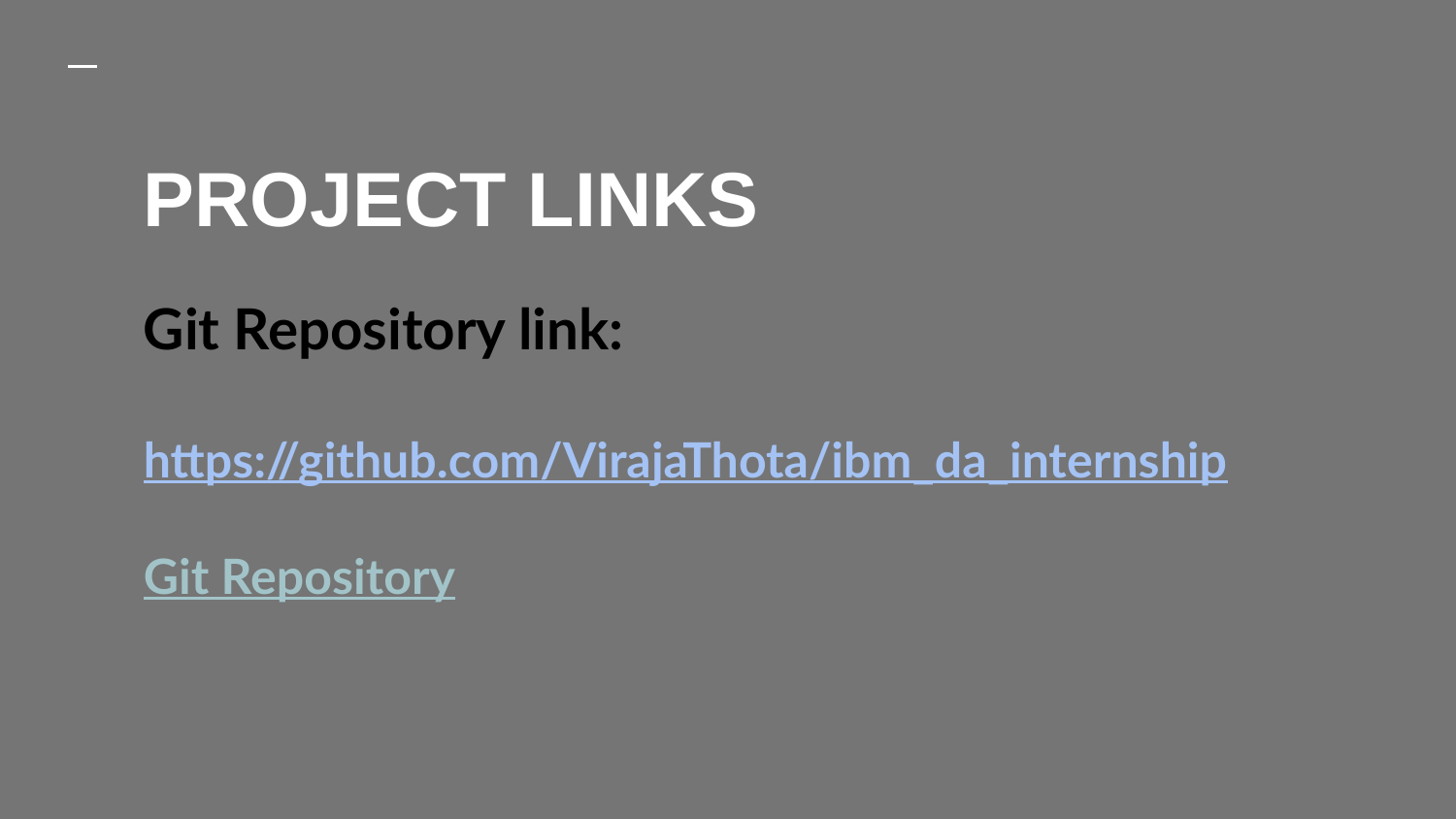

# PROJECT LINKS
Git Repository link:

https://github.com/VirajaThota/ibm_da_internship

Git Repository